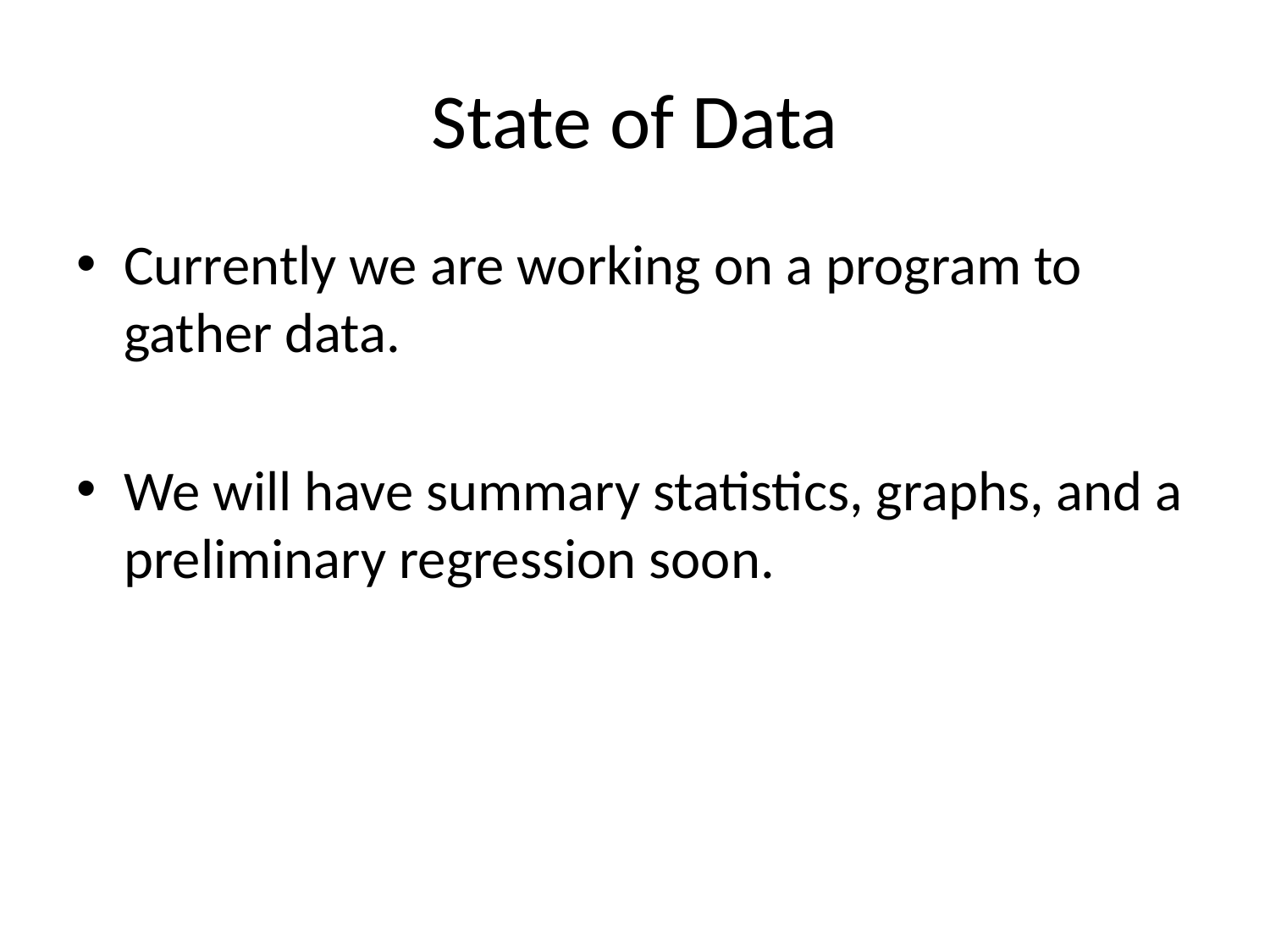

# State of Data
Currently we are working on a program to gather data.

We will have summary statistics, graphs, and a preliminary regression soon.